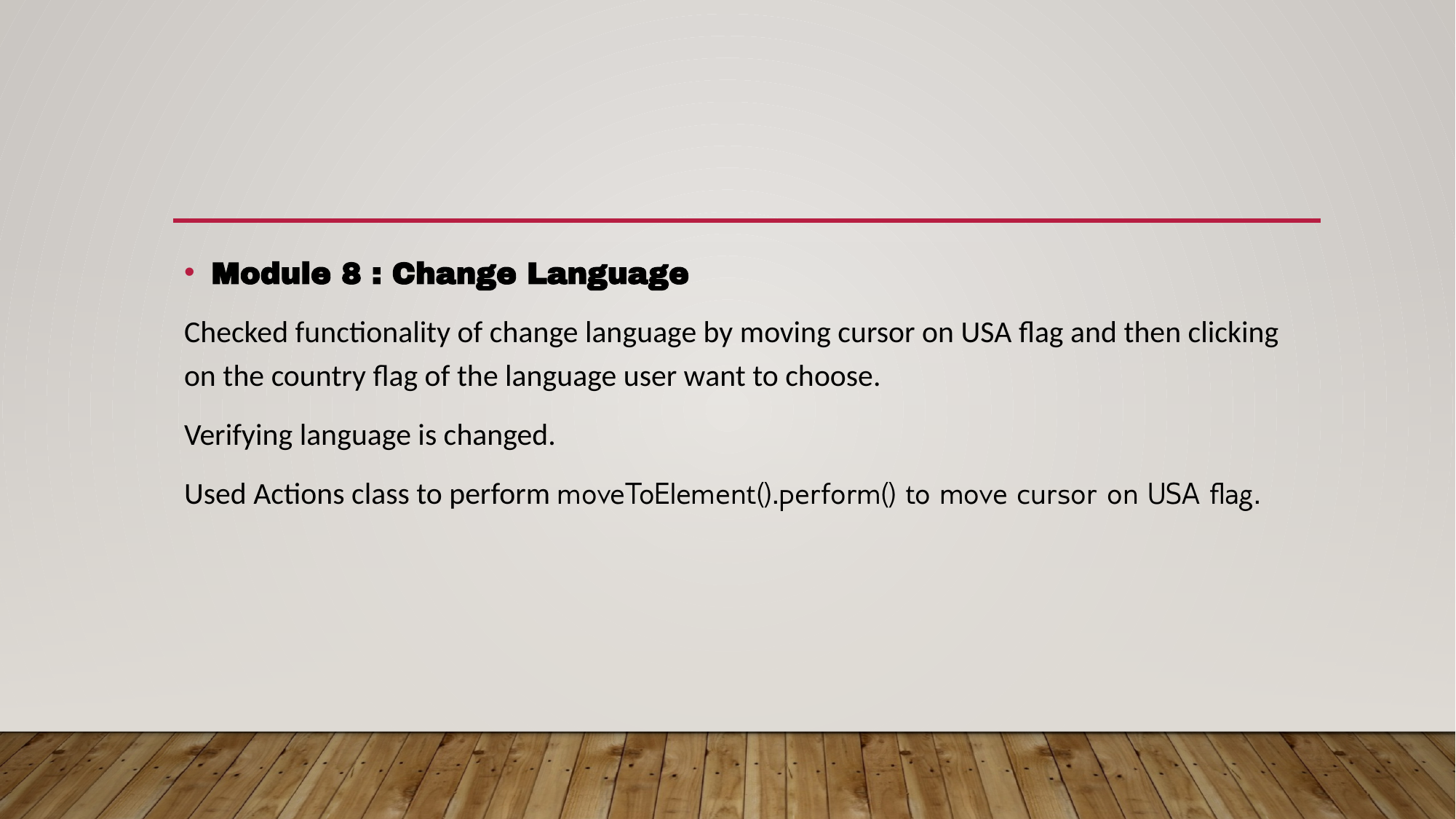

#
Module 8 : Change Language
Checked functionality of change language by moving cursor on USA flag and then clicking on the country flag of the language user want to choose.
Verifying language is changed.
Used Actions class to perform moveToElement().perform() to move cursor on USA flag.